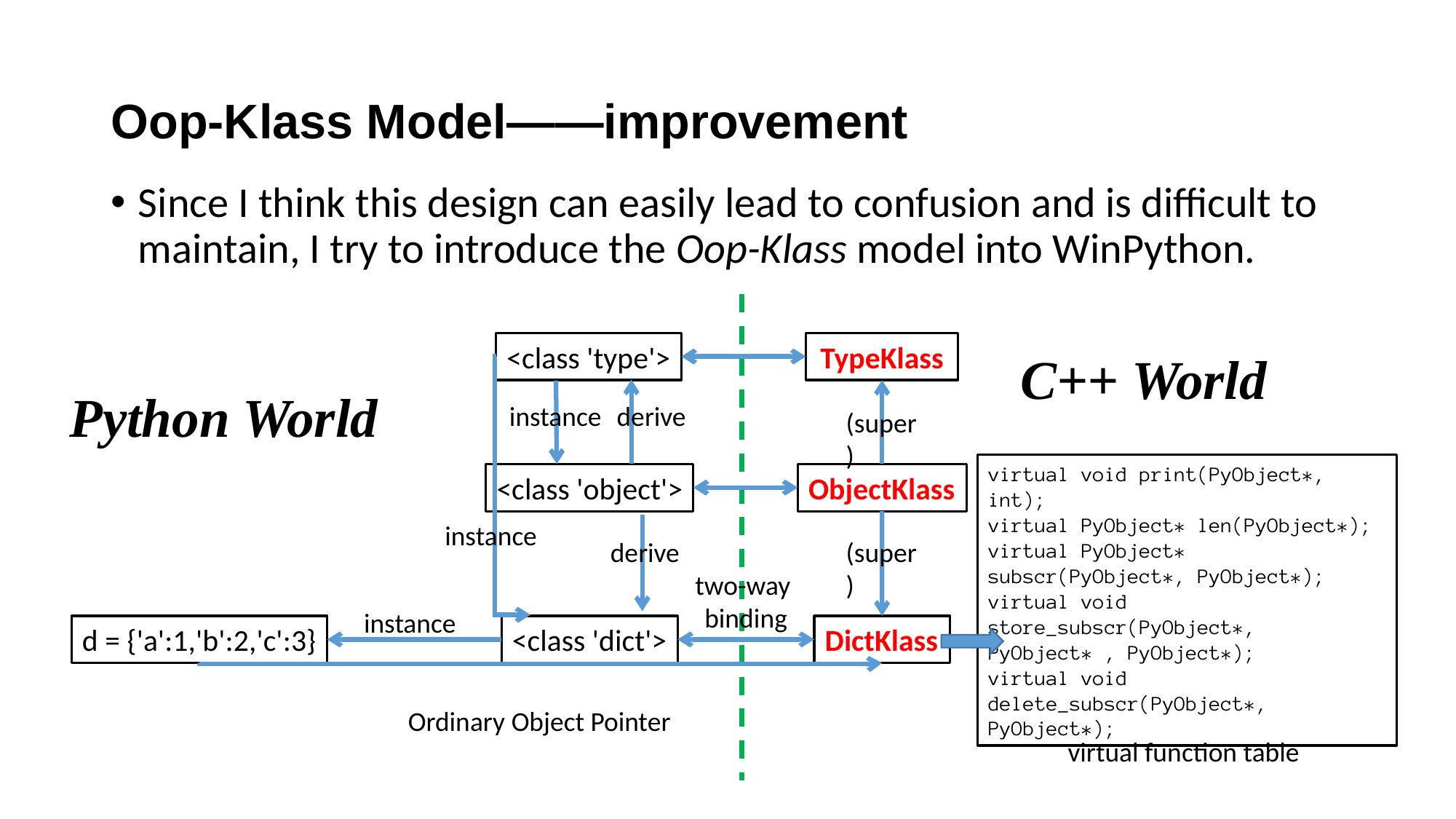

# Oop-Klass Model——improvement
Since I think this design can easily lead to confusion and is difficult to maintain, I try to introduce the Oop-Klass model into WinPython.
<class 'type'>
TypeKlass
C++ World
Python World
instance
derive
(super)
virtual void print(PyObject*, int);
virtual PyObject* len(PyObject*);
virtual PyObject* subscr(PyObject*, PyObject*);
virtual void store_subscr(PyObject*, PyObject* , PyObject*);
virtual void delete_subscr(PyObject*, PyObject*);
<class 'object'>
ObjectKlass
instance
derive
(super)
two-way
binding
instance
d = {'a':1,'b':2,'c':3}
<class 'dict'>
DictKlass

Ordinary Object Pointer
virtual function table